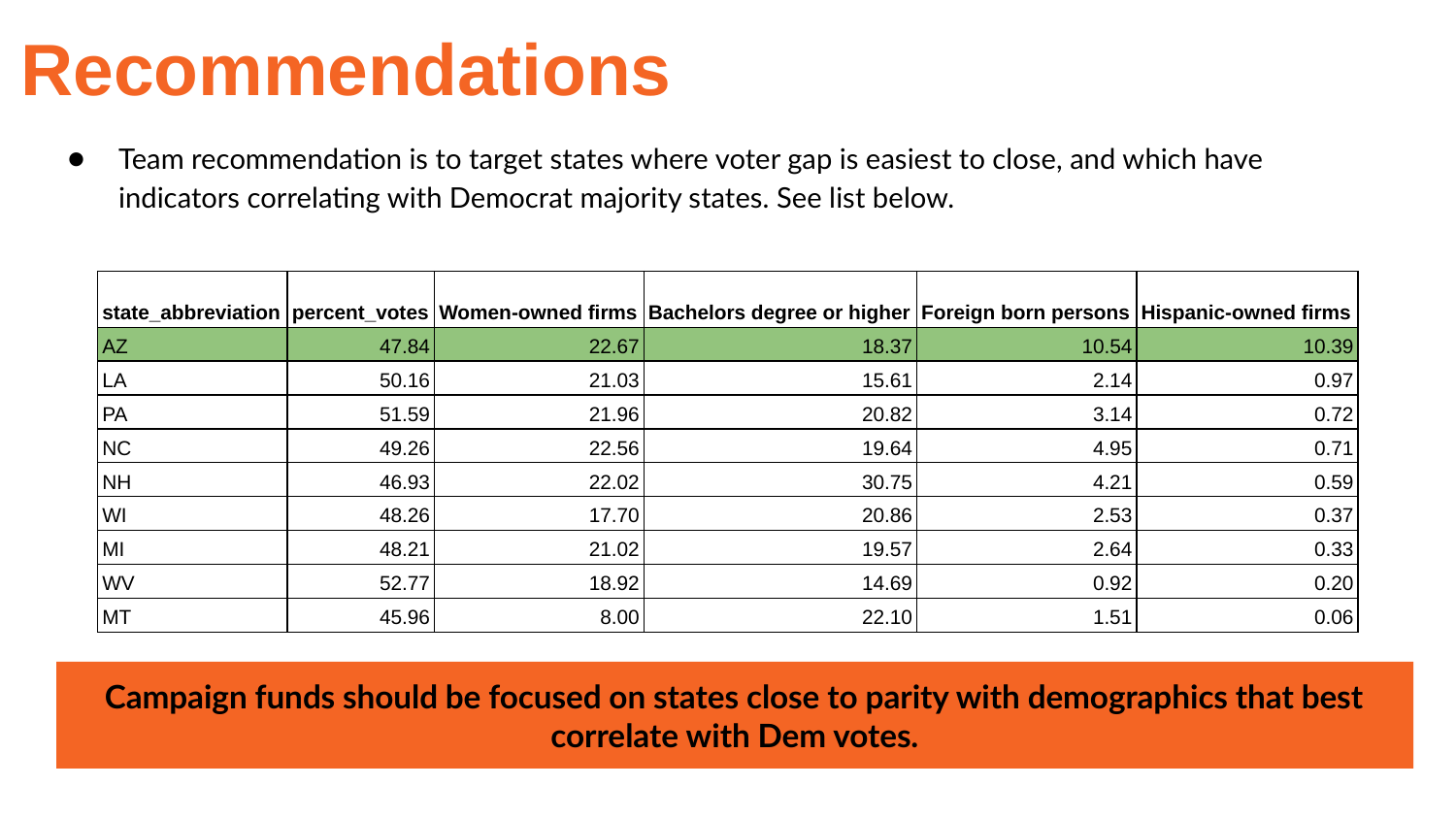

Recommendations

Team recommendation is to target states where voter gap is easiest to close, and which have indicators correlating with Democrat majority states. See list below.
| state\_abbreviation | percent\_votes | Women-owned firms | Bachelors degree or higher | Foreign born persons | Hispanic-owned firms |
| --- | --- | --- | --- | --- | --- |
| AZ | 47.84 | 22.67 | 18.37 | 10.54 | 10.39 |
| LA | 50.16 | 21.03 | 15.61 | 2.14 | 0.97 |
| PA | 51.59 | 21.96 | 20.82 | 3.14 | 0.72 |
| NC | 49.26 | 22.56 | 19.64 | 4.95 | 0.71 |
| NH | 46.93 | 22.02 | 30.75 | 4.21 | 0.59 |
| WI | 48.26 | 17.70 | 20.86 | 2.53 | 0.37 |
| MI | 48.21 | 21.02 | 19.57 | 2.64 | 0.33 |
| WV | 52.77 | 18.92 | 14.69 | 0.92 | 0.20 |
| MT | 45.96 | 8.00 | 22.10 | 1.51 | 0.06 |
Campaign funds should be focused on states close to parity with demographics that best correlate with Dem votes.